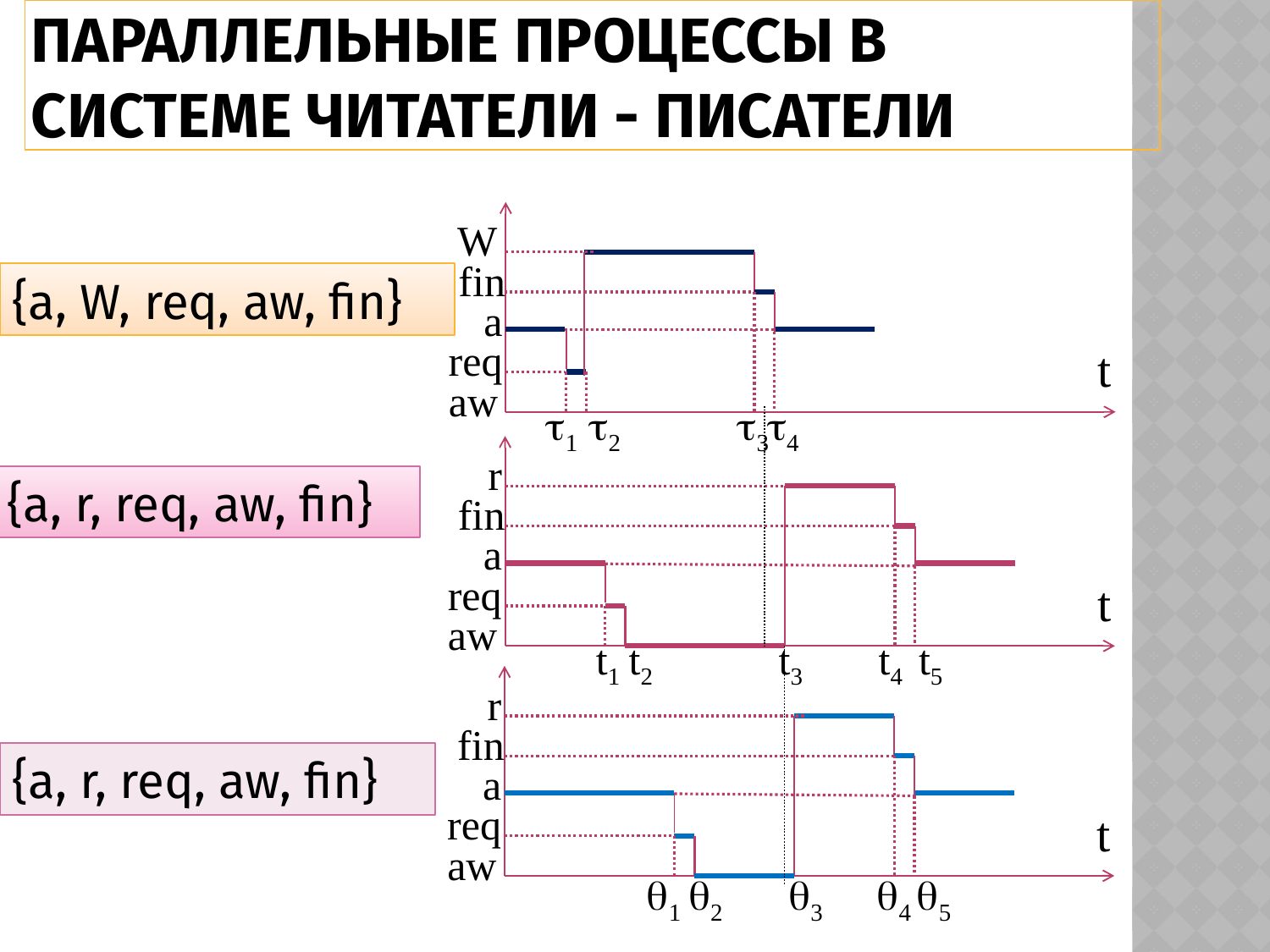

# Параллельные процессы в системе читатели - писатели
W
fin
{a, W, req, aw, fin}
a
req
t
aw
τ1
τ2
τ3
τ4
r
{a, r, req, aw, fin}
fin
a
req
t
aw
t1
t2
t3
t4
t5
r
fin
{a, r, req, aw, fin}
a
req
t
aw
θ1
θ2
θ3
θ4
θ5